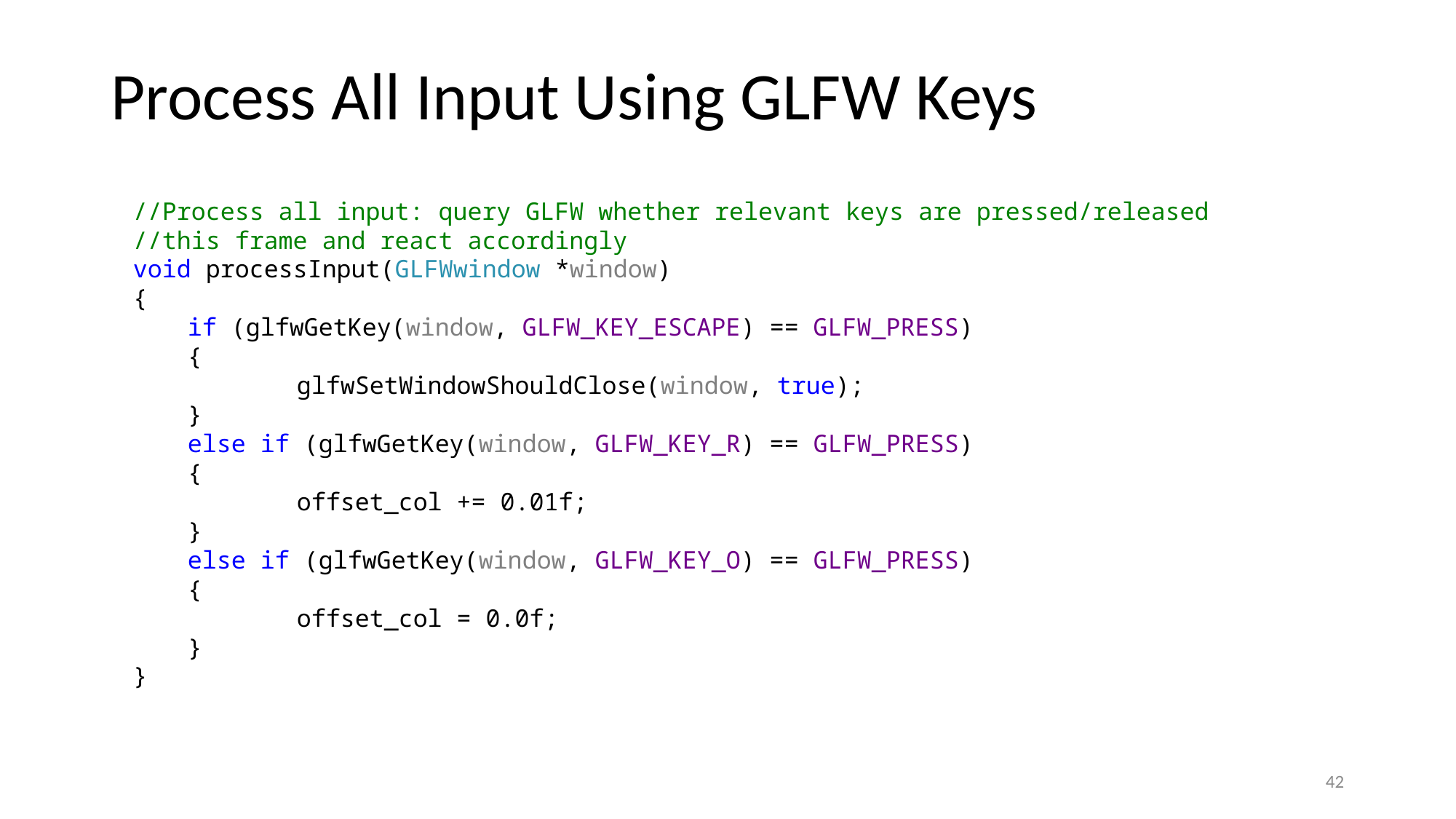

# Process All Input Using GLFW Keys
//Process all input: query GLFW whether relevant keys are pressed/released
//this frame and react accordingly
void processInput(GLFWwindow *window)
{
if (glfwGetKey(window, GLFW_KEY_ESCAPE) == GLFW_PRESS)
{
	glfwSetWindowShouldClose(window, true);
}
else if (glfwGetKey(window, GLFW_KEY_R) == GLFW_PRESS)
{
	offset_col += 0.01f;
}
else if (glfwGetKey(window, GLFW_KEY_O) == GLFW_PRESS)
{
	offset_col = 0.0f;
}
}
42